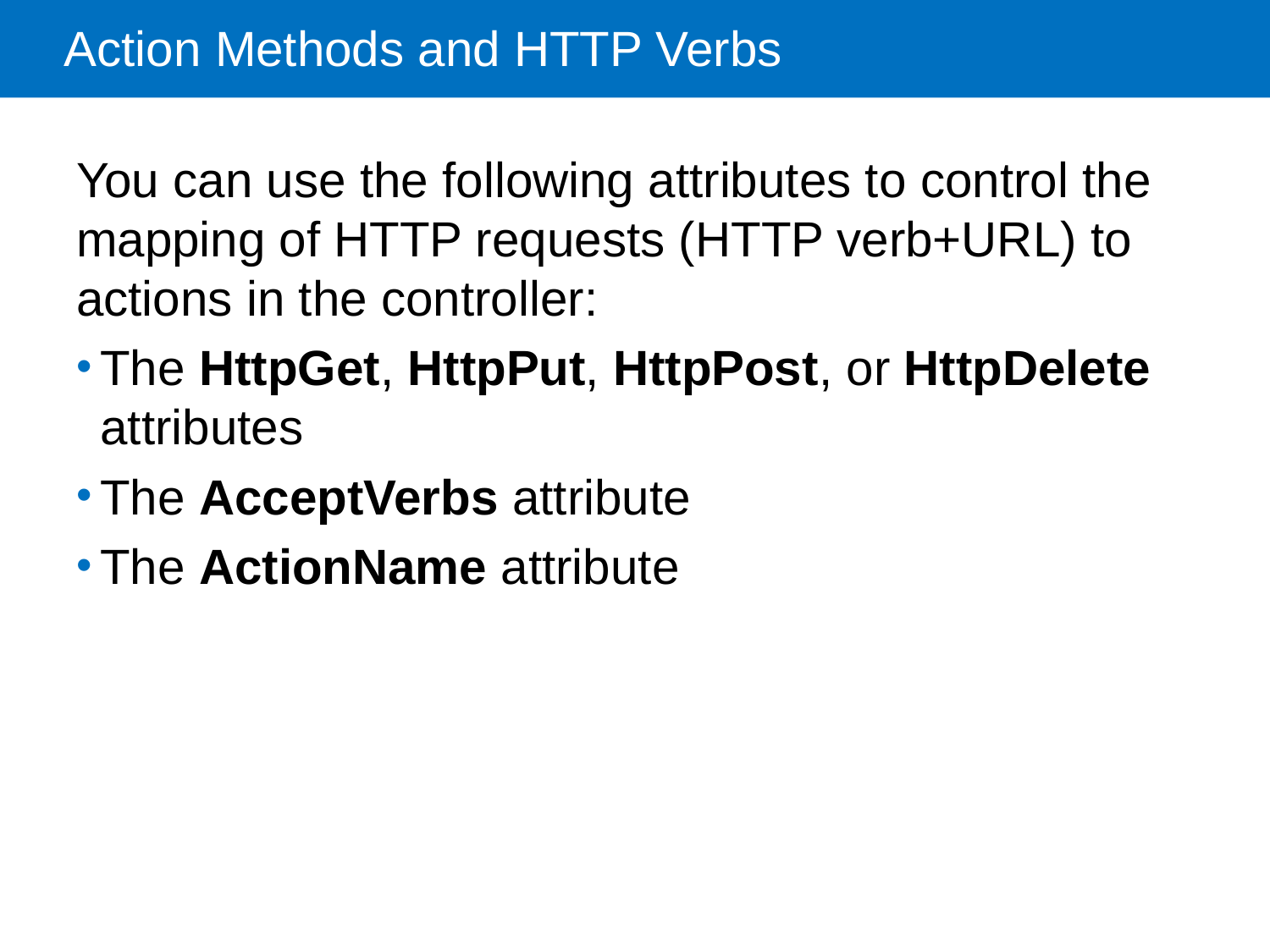

# Action Methods and HTTP Verbs
You can use the following attributes to control the mapping of HTTP requests (HTTP verb+URL) to actions in the controller:
The HttpGet, HttpPut, HttpPost, or HttpDelete attributes
The AcceptVerbs attribute
The ActionName attribute